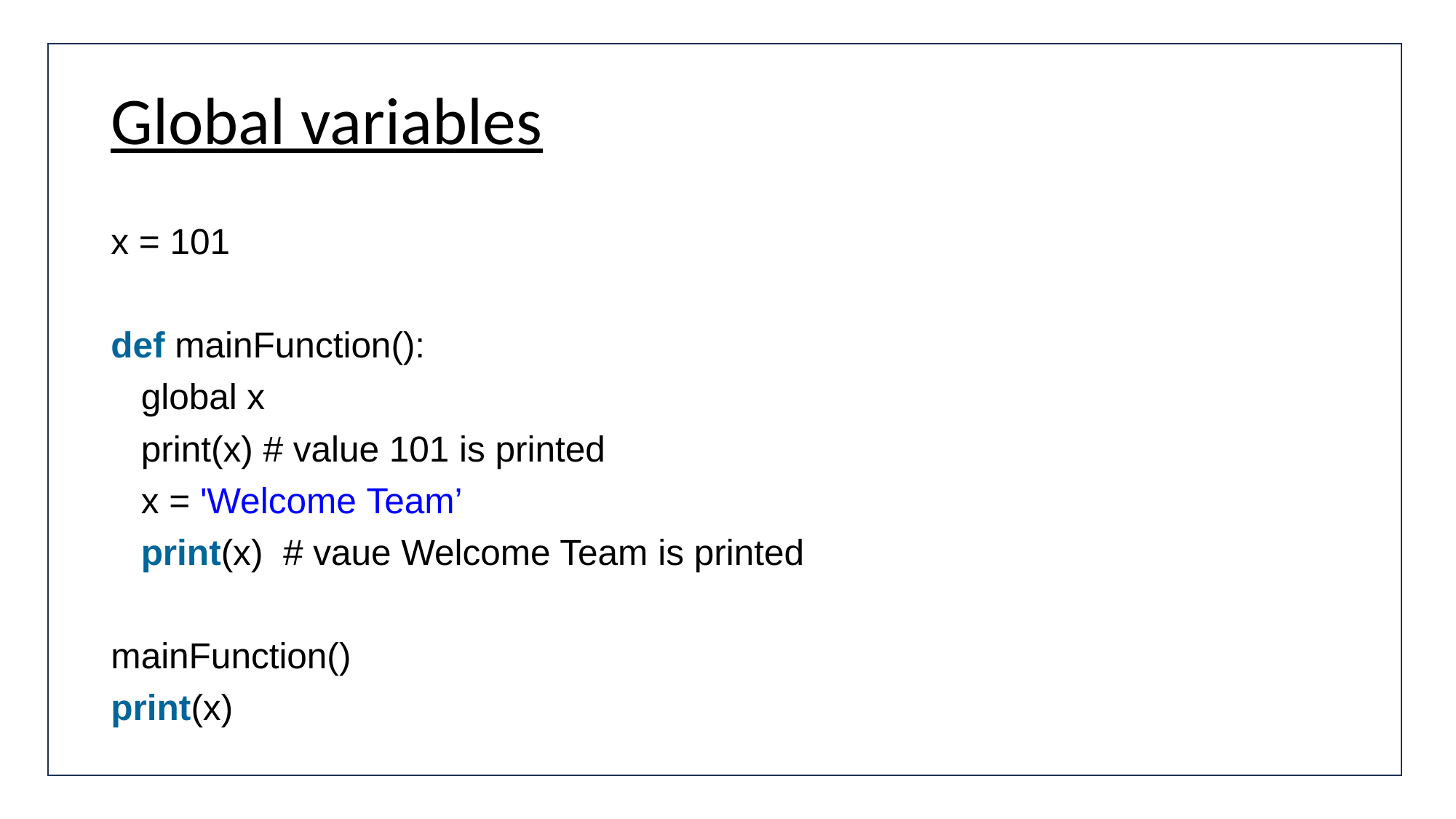

# Global variables
x = 101

def mainFunction():
   global x
   print(x) # value 101 is printed
   x = 'Welcome Team’
   print(x)  # vaue Welcome Team is printed

mainFunction()
print(x)